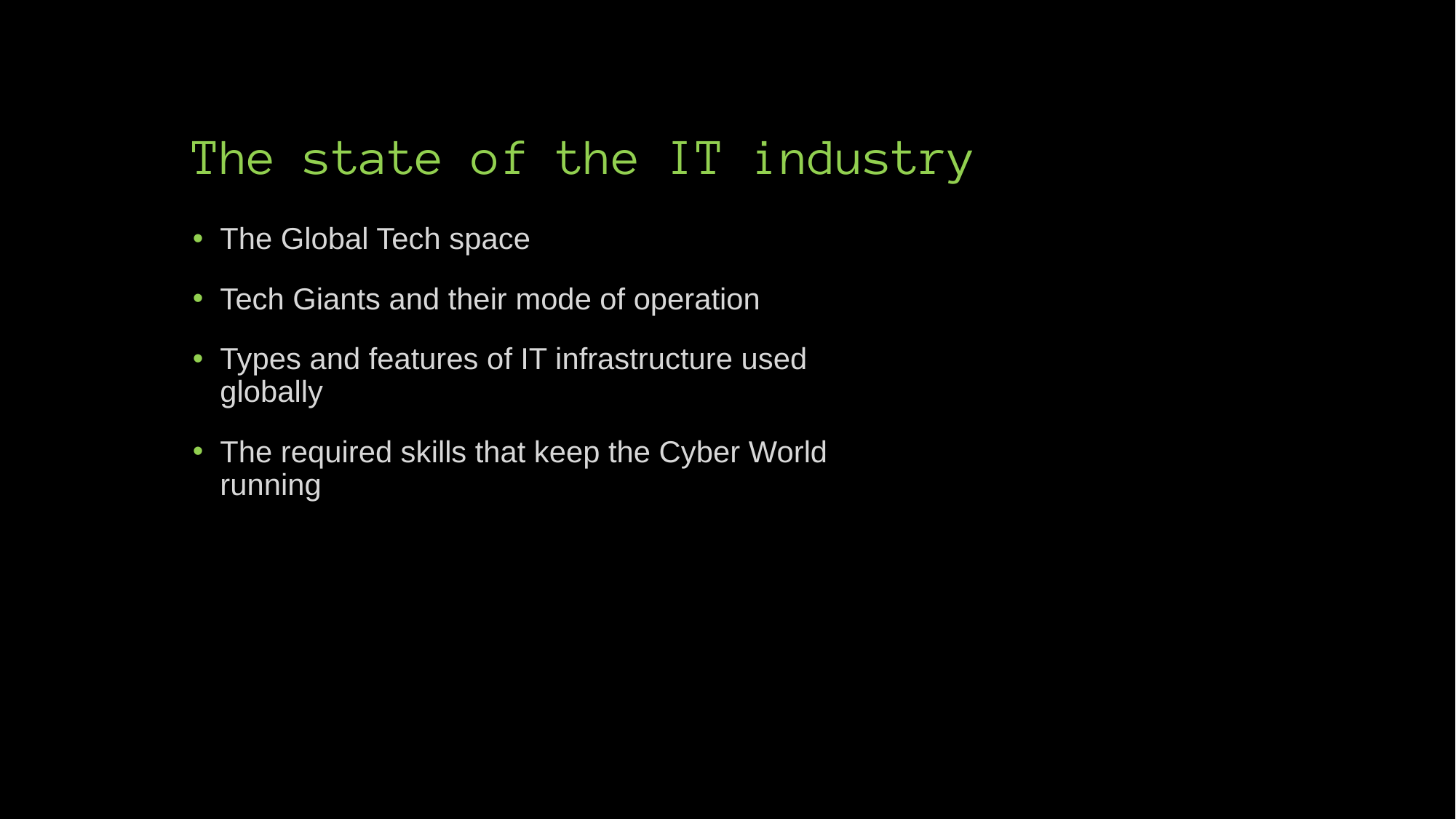

# The state of the IT industry
The Global Tech space
Tech Giants and their mode of operation
Types and features of IT infrastructure used globally
The required skills that keep the Cyber World running